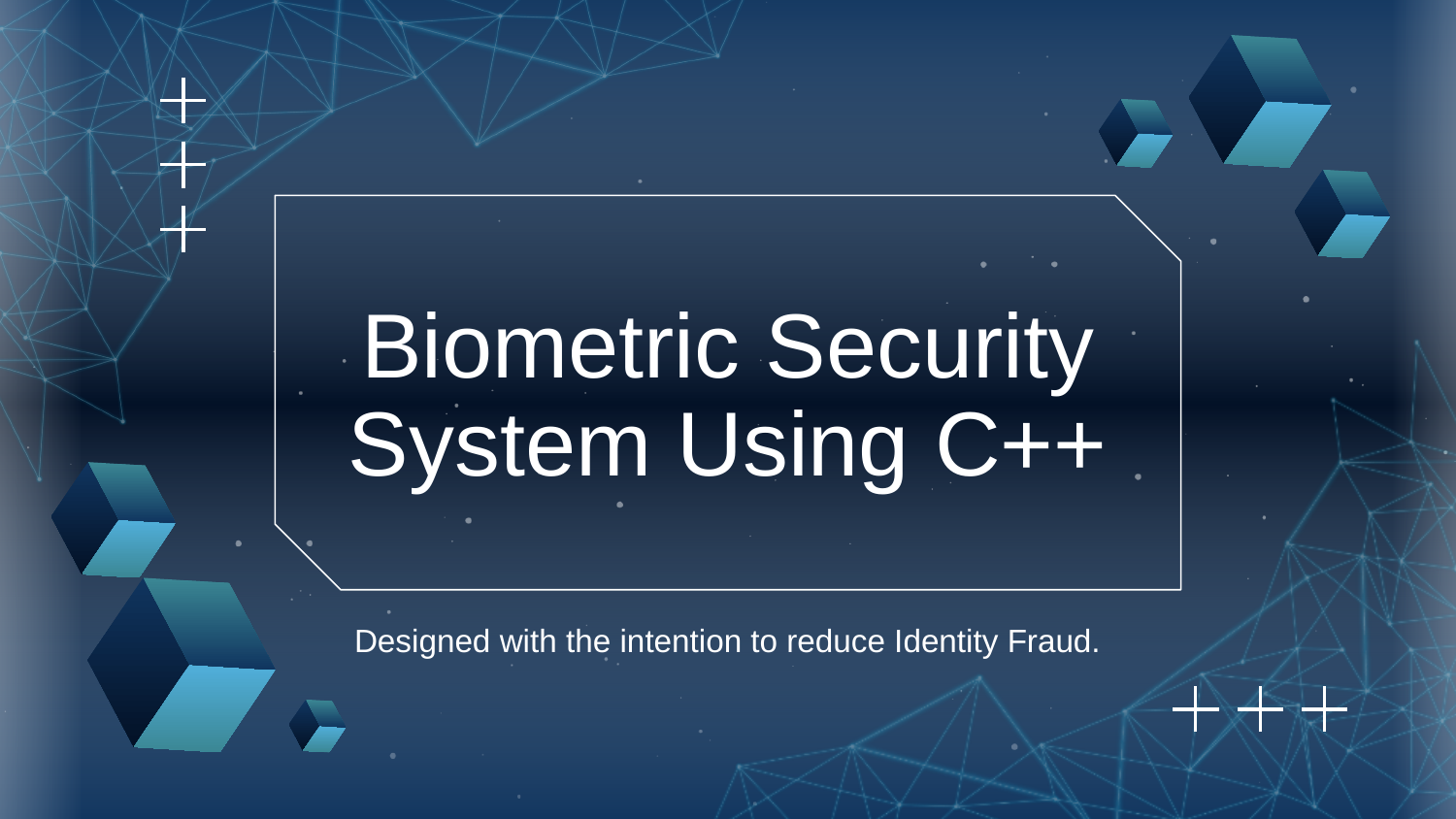

# Biometric Security System Using C++

Designed with the intention to reduce Identity Fraud.